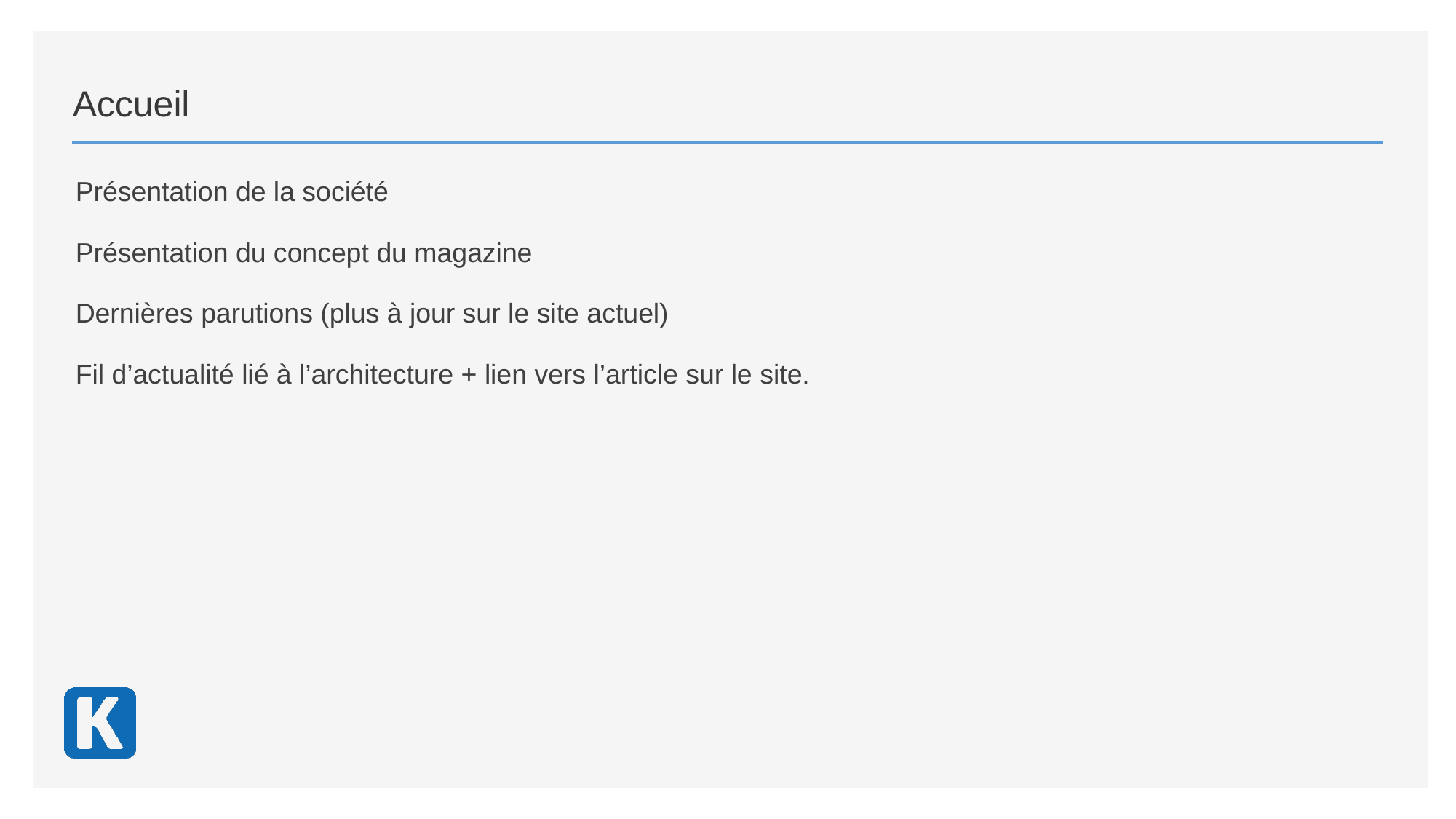

Accueil
Présentation de la société
Présentation du concept du magazine
Dernières parutions (plus à jour sur le site actuel)
Fil d’actualité lié à l’architecture + lien vers l’article sur le site.